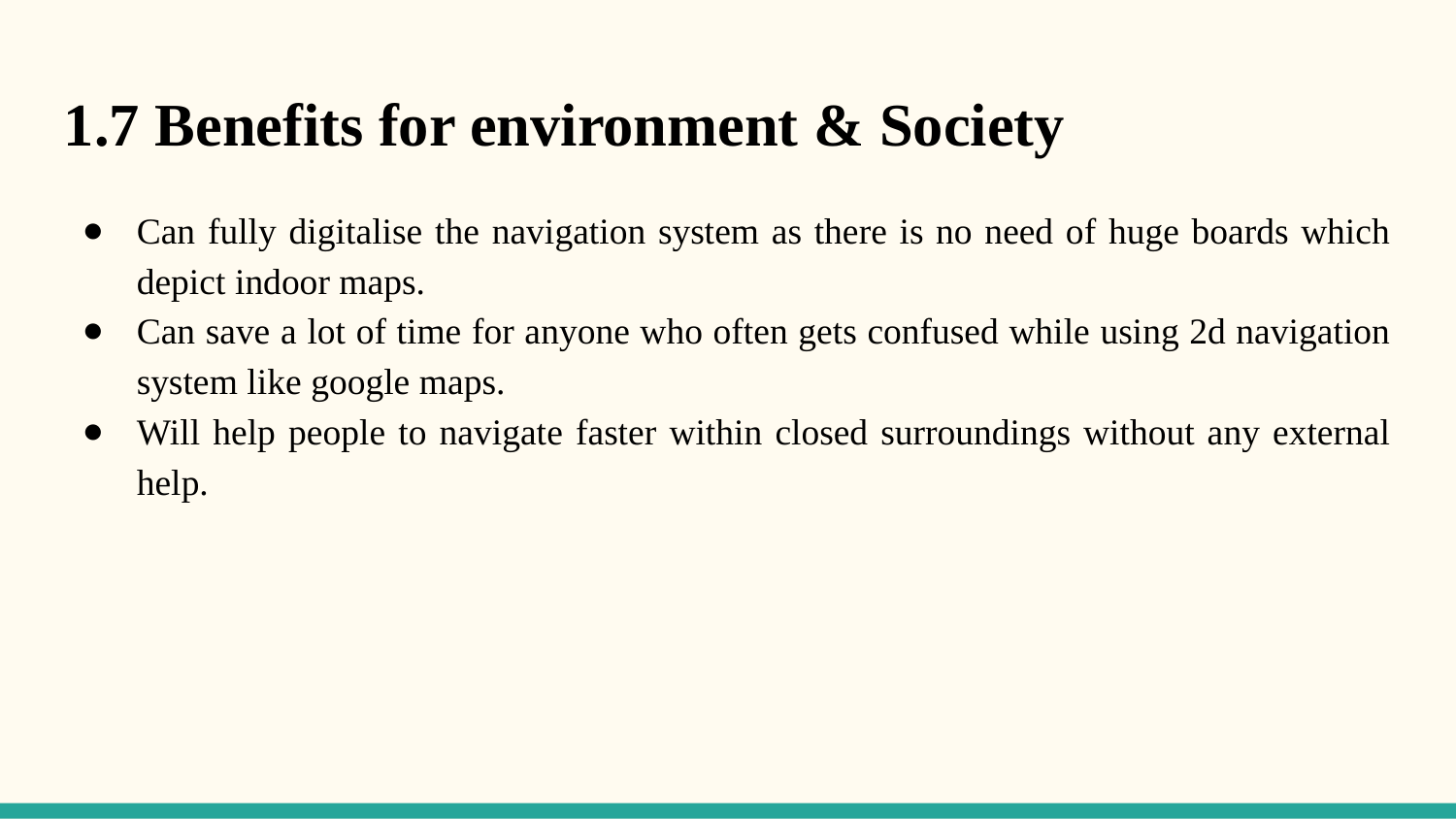

1.7 Benefits for environment & Society
Can fully digitalise the navigation system as there is no need of huge boards which depict indoor maps.
Can save a lot of time for anyone who often gets confused while using 2d navigation system like google maps.
Will help people to navigate faster within closed surroundings without any external help.